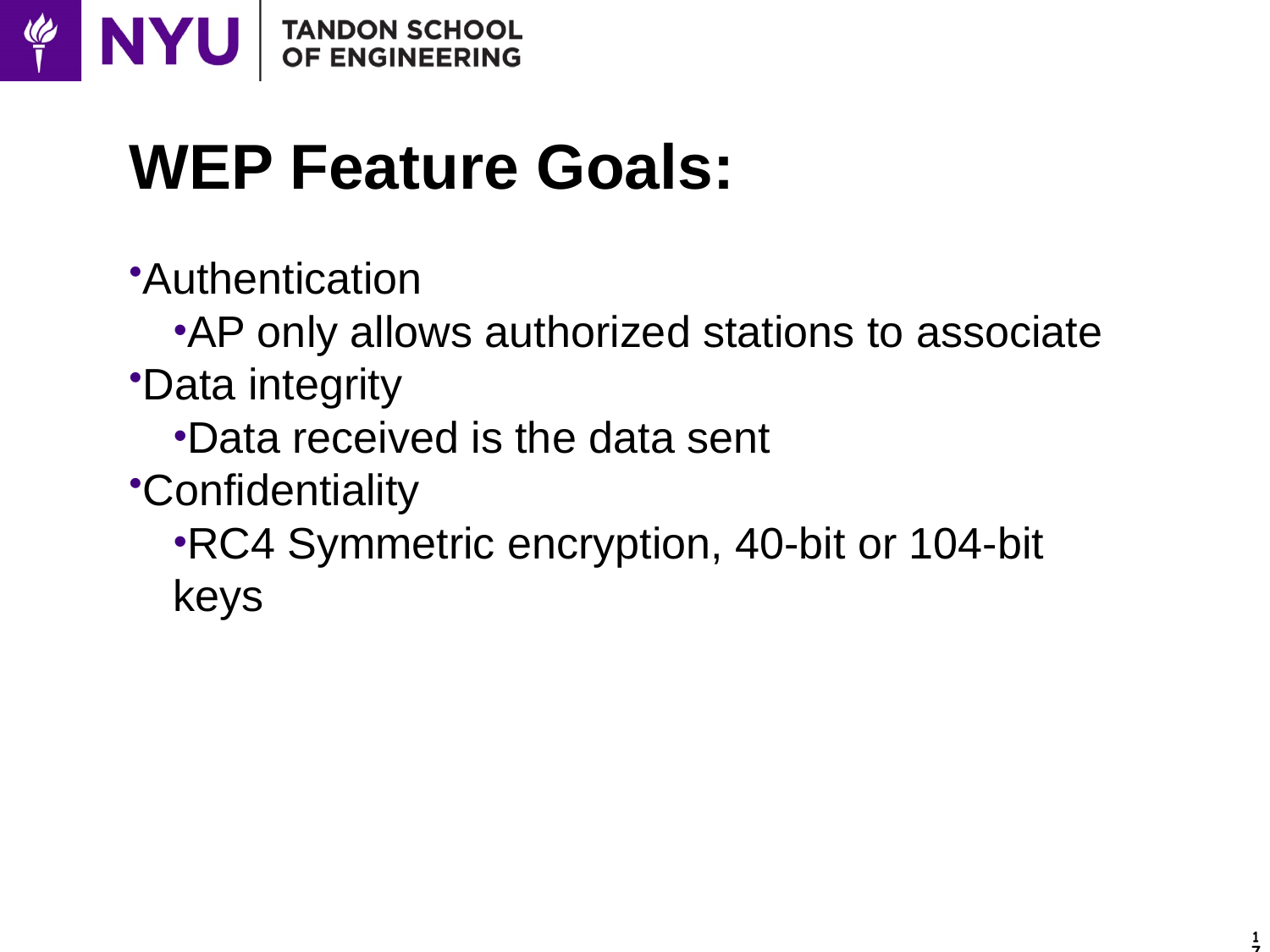

# WEP Feature Goals:
Authentication
AP only allows authorized stations to associate
Data integrity
Data received is the data sent
Confidentiality
RC4 Symmetric encryption, 40-bit or 104-bit keys
17